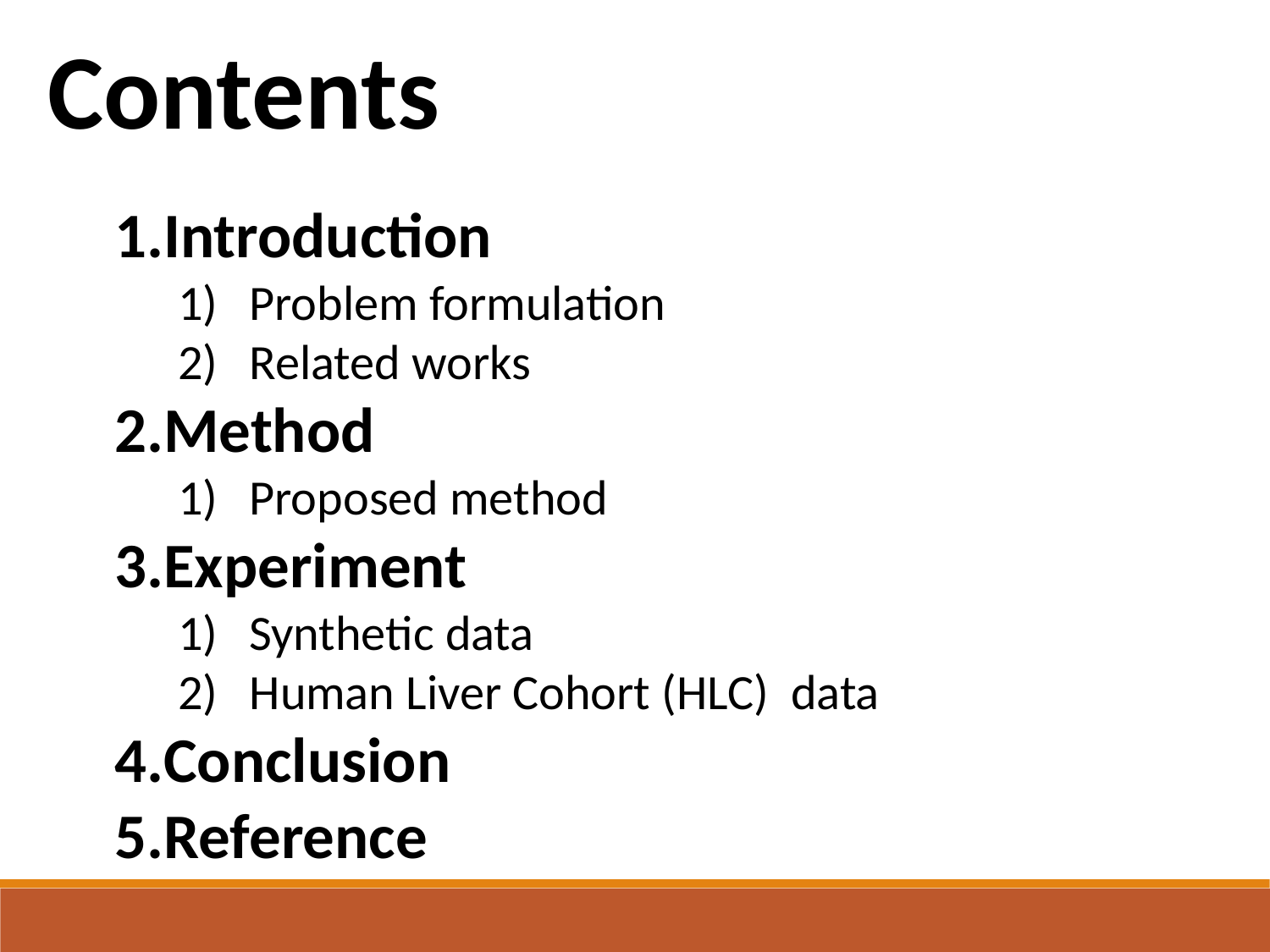

Contents
Introduction
Problem formulation
Related works
Method
Proposed method
Experiment
Synthetic data
Human Liver Cohort (HLC)  data
Conclusion
Reference